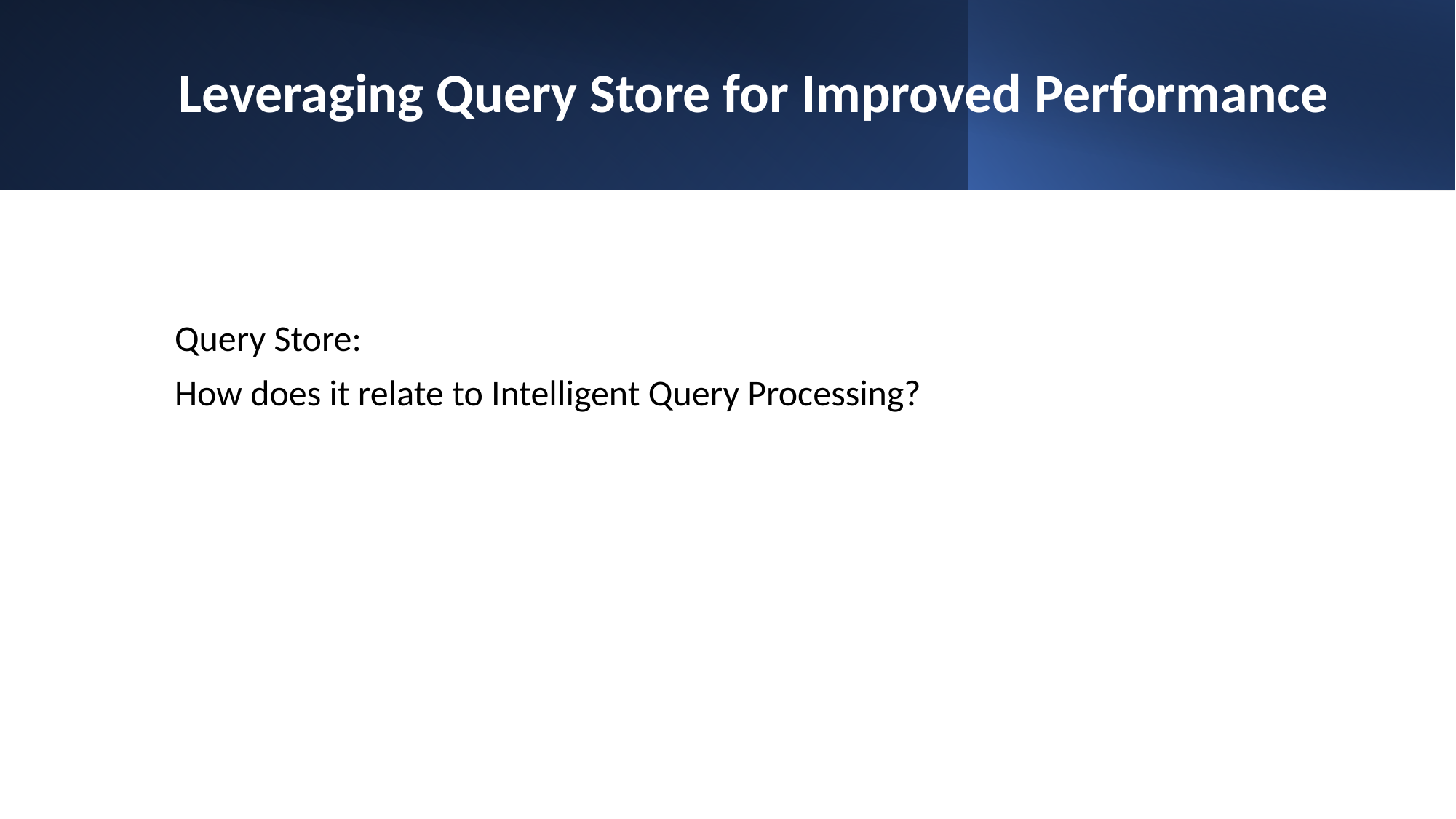

# Leveraging Query Store for Improved Performance
Query Store:
How does it relate to Intelligent Query Processing?